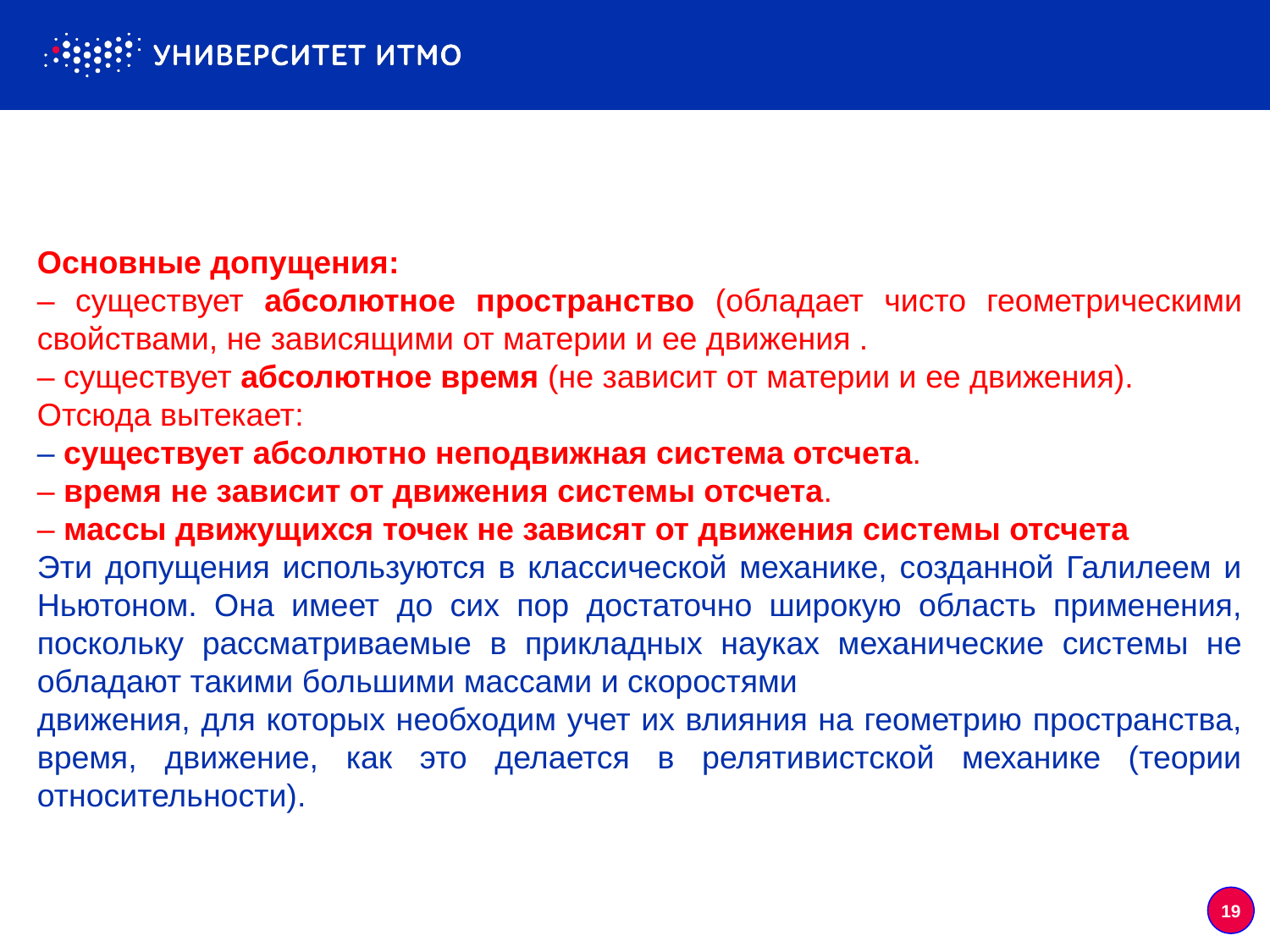

Основные допущения:
– существует абсолютное пространство (обладает чисто геометрическими свойствами, не зависящими от материи и ее движения .
– существует абсолютное время (не зависит от материи и ее движения).
Отсюда вытекает:
– существует абсолютно неподвижная система отсчета.
– время не зависит от движения системы отсчета.
– массы движущихся точек не зависят от движения системы отсчета.
Эти допущения используются в классической механике, созданной Галилеем и Ньютоном. Она имеет до сих пор достаточно широкую область применения, поскольку рассматриваемые в прикладных науках механические системы не обладают такими большими массами и скоростями
движения, для которых необходим учет их влияния на геометрию пространства, время, движение, как это делается в релятивистской механике (теории относительности).
19